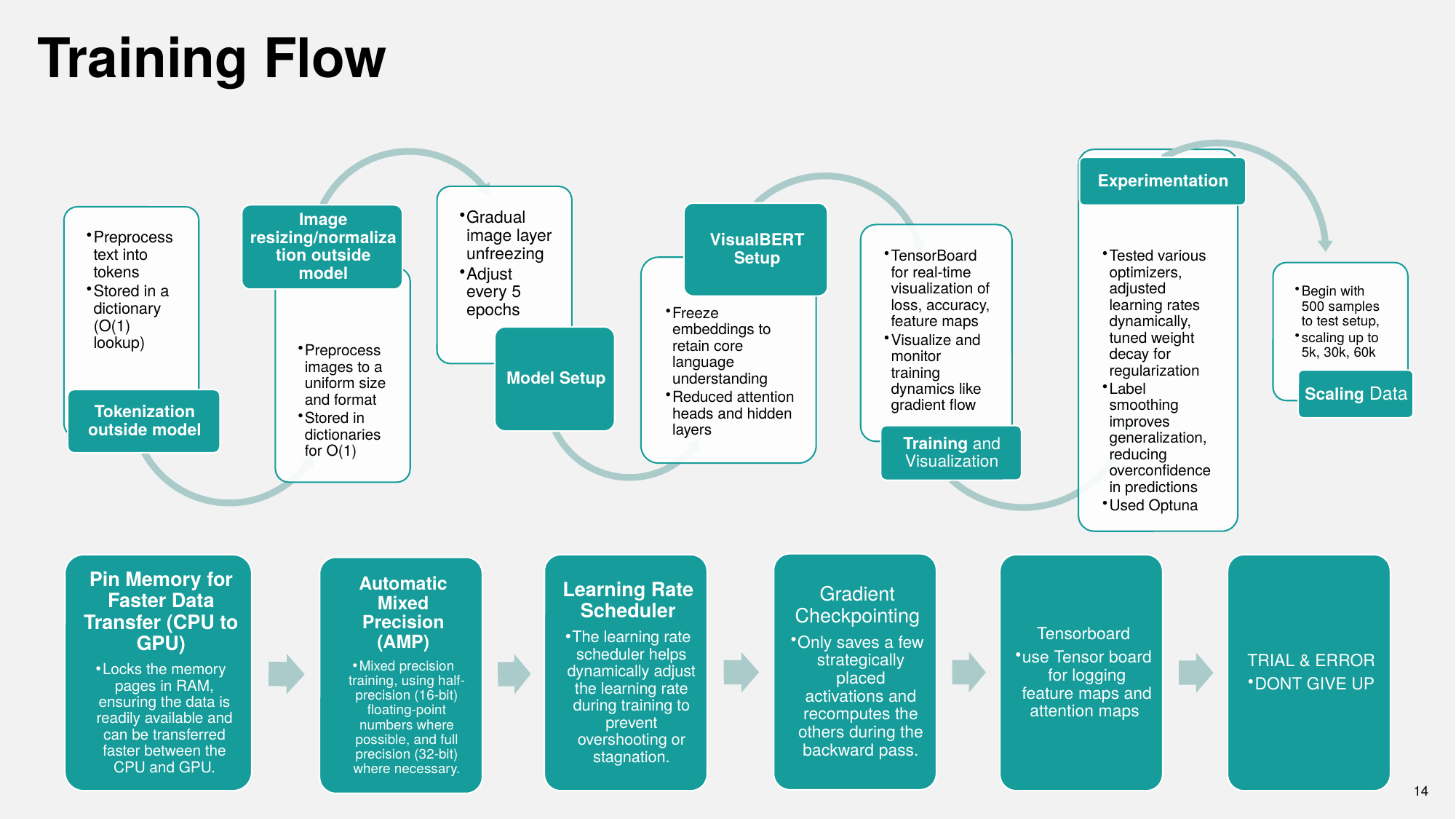

# Training Flow
Preprocess text into tokens
Stored in a dictionary (O(1) lookup)
Tokenization outside model
Preprocess images to a uniform size and format
Stored in dictionaries for O(1)
Image resizing/normalization outside model
Gradual image layer unfreezing
Adjust every 5 epochs
Model Setup
Freeze embeddings to retain core language understanding
Reduced attention heads and hidden layers
VisualBERT Setup
TensorBoard for real-time visualization of loss, accuracy, feature maps
Visualize and monitor training dynamics like gradient flow
Training and Visualization
Tested various optimizers, adjusted learning rates dynamically, tuned weight decay for regularization
Label smoothing improves generalization, reducing overconfidence in predictions
Used Optuna
Experimentation
Begin with 500 samples to test setup,
scaling up to 5k, 30k, 60k
Scaling Data
Pin Memory for Faster Data Transfer (CPU to GPU)
Locks the memory pages in RAM, ensuring the data is readily available and can be transferred faster between the CPU and GPU.

Automatic Mixed Precision (AMP)
Mixed precision training, using half-precision (16-bit) floating-point numbers where possible, and full precision (32-bit) where necessary.

Learning Rate Scheduler
The learning rate scheduler helps dynamically adjust the learning rate during training to prevent overshooting or stagnation.

Gradient Checkpointing
Only saves a few strategically placed activations and recomputes the others during the backward pass.

Tensorboard
use Tensor board for logging feature maps and attention maps

TRIAL & ERROR
DONT GIVE UP
14